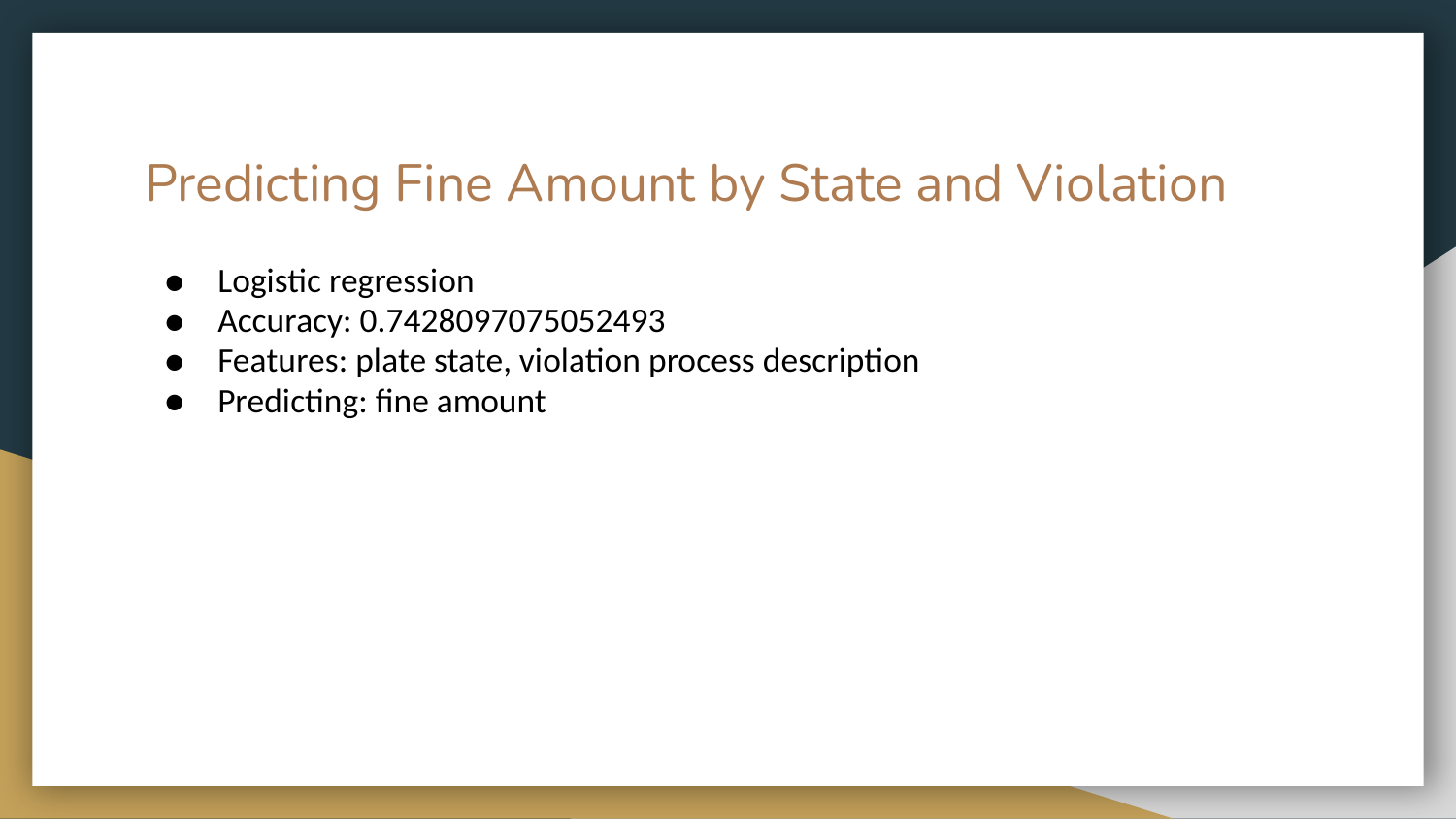

# Predicting Fine Amount by State and Violation
Logistic regression
Accuracy: 0.7428097075052493
Features: plate state, violation process description
Predicting: fine amount